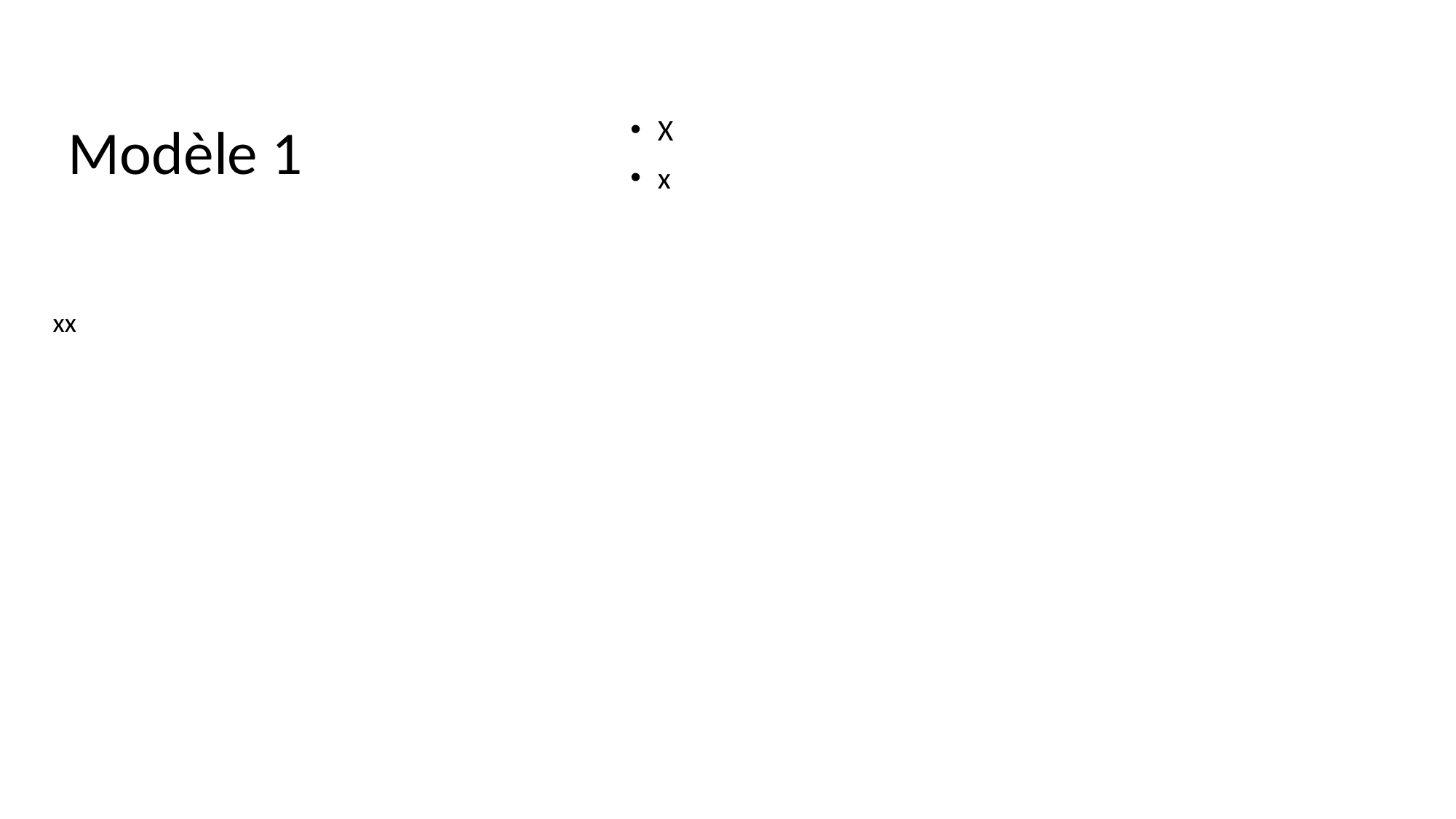

# Modèle 1
X
x
xx
11